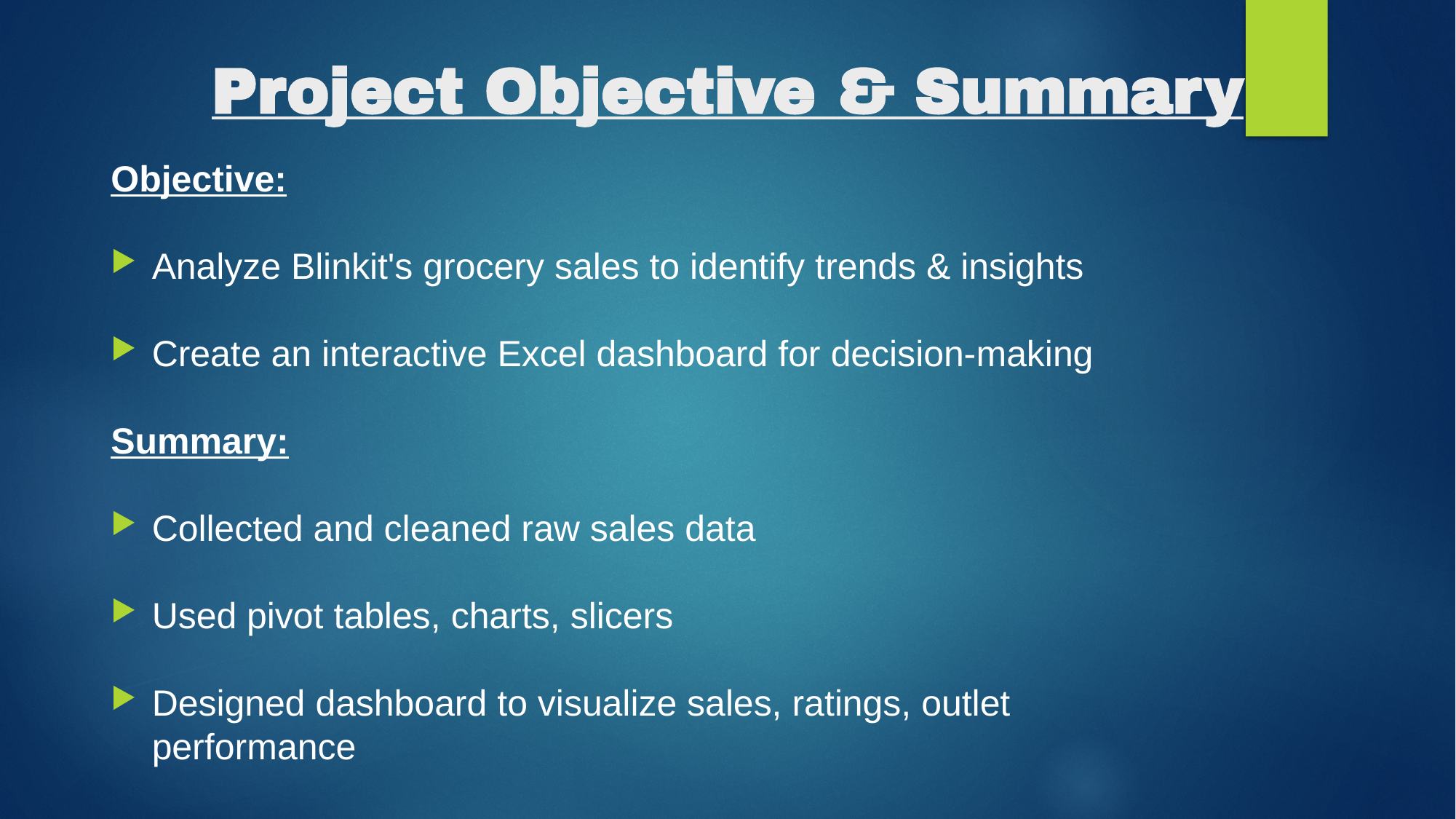

# Project Objective & Summary
Objective:

Analyze Blinkit's grocery sales to identify trends & insights

Create an interactive Excel dashboard for decision-making

Summary:

Collected and cleaned raw sales data

Used pivot tables, charts, slicers

Designed dashboard to visualize sales, ratings, outlet performance